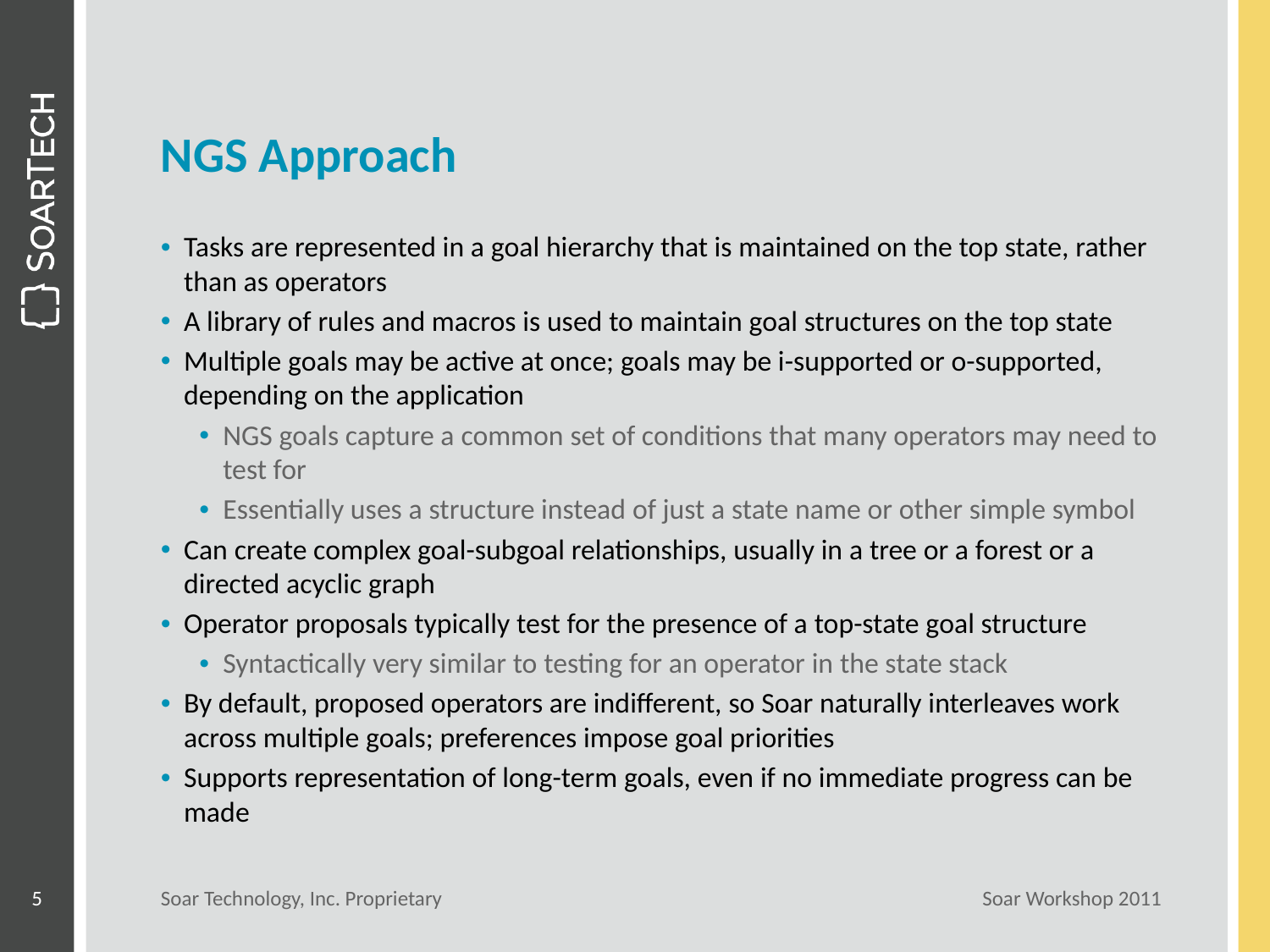

# NGS Approach
Tasks are represented in a goal hierarchy that is maintained on the top state, rather than as operators
A library of rules and macros is used to maintain goal structures on the top state
Multiple goals may be active at once; goals may be i-supported or o-supported, depending on the application
NGS goals capture a common set of conditions that many operators may need to test for
Essentially uses a structure instead of just a state name or other simple symbol
Can create complex goal-subgoal relationships, usually in a tree or a forest or a directed acyclic graph
Operator proposals typically test for the presence of a top-state goal structure
Syntactically very similar to testing for an operator in the state stack
By default, proposed operators are indifferent, so Soar naturally interleaves work across multiple goals; preferences impose goal priorities
Supports representation of long-term goals, even if no immediate progress can be made

5
Soar Technology, Inc. Proprietary
Soar Workshop 2011